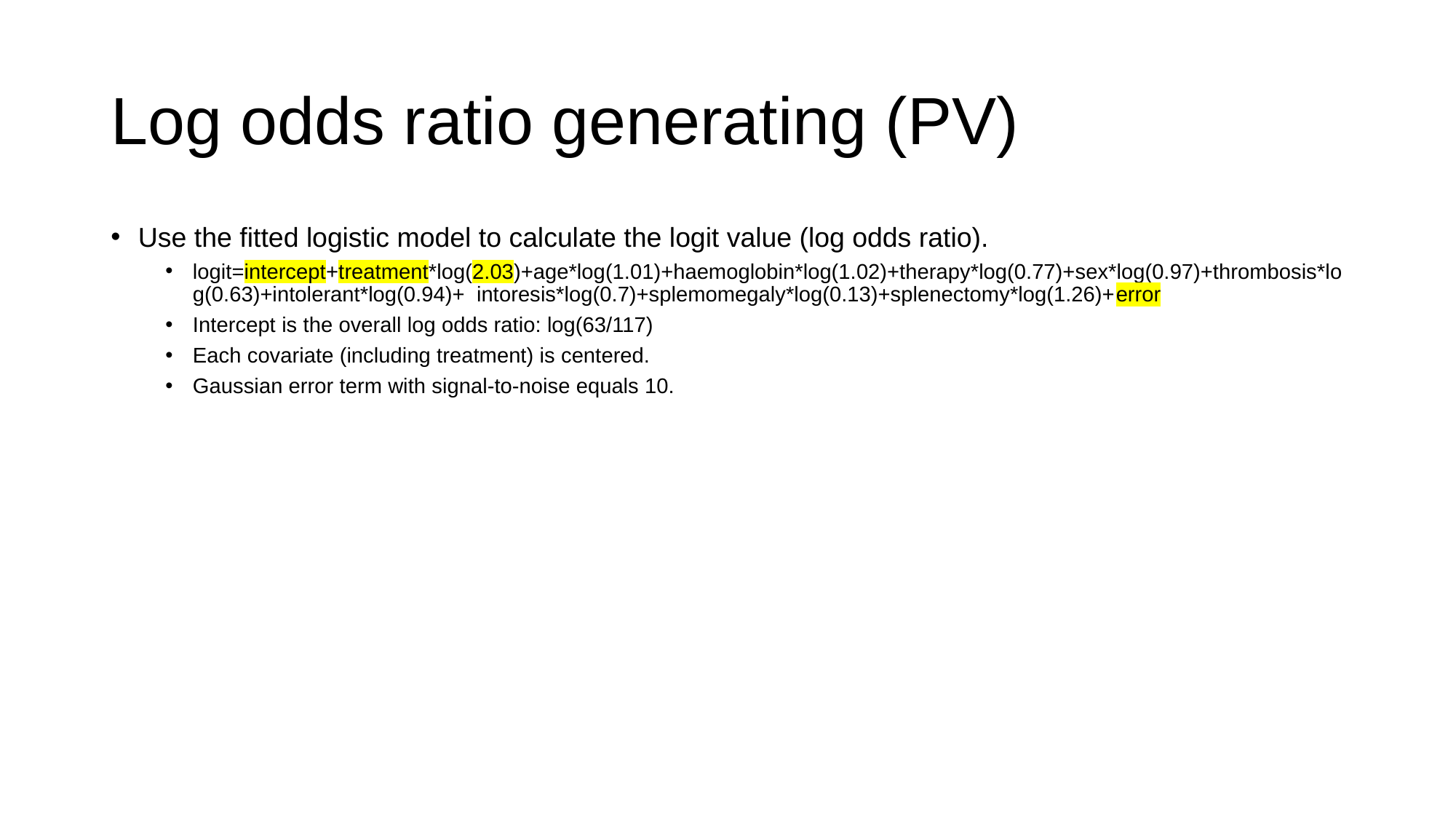

# Log odds ratio generating (PV)
Use the fitted logistic model to calculate the logit value (log odds ratio).
logit=intercept+treatment*log(2.03)+age*log(1.01)+haemoglobin*log(1.02)+therapy*log(0.77)+sex*log(0.97)+thrombosis*log(0.63)+intolerant*log(0.94)+  intoresis*log(0.7)+splemomegaly*log(0.13)+splenectomy*log(1.26)+error
Intercept is the overall log odds ratio: log(63/117)
Each covariate (including treatment) is centered.
Gaussian error term with signal-to-noise equals 10.